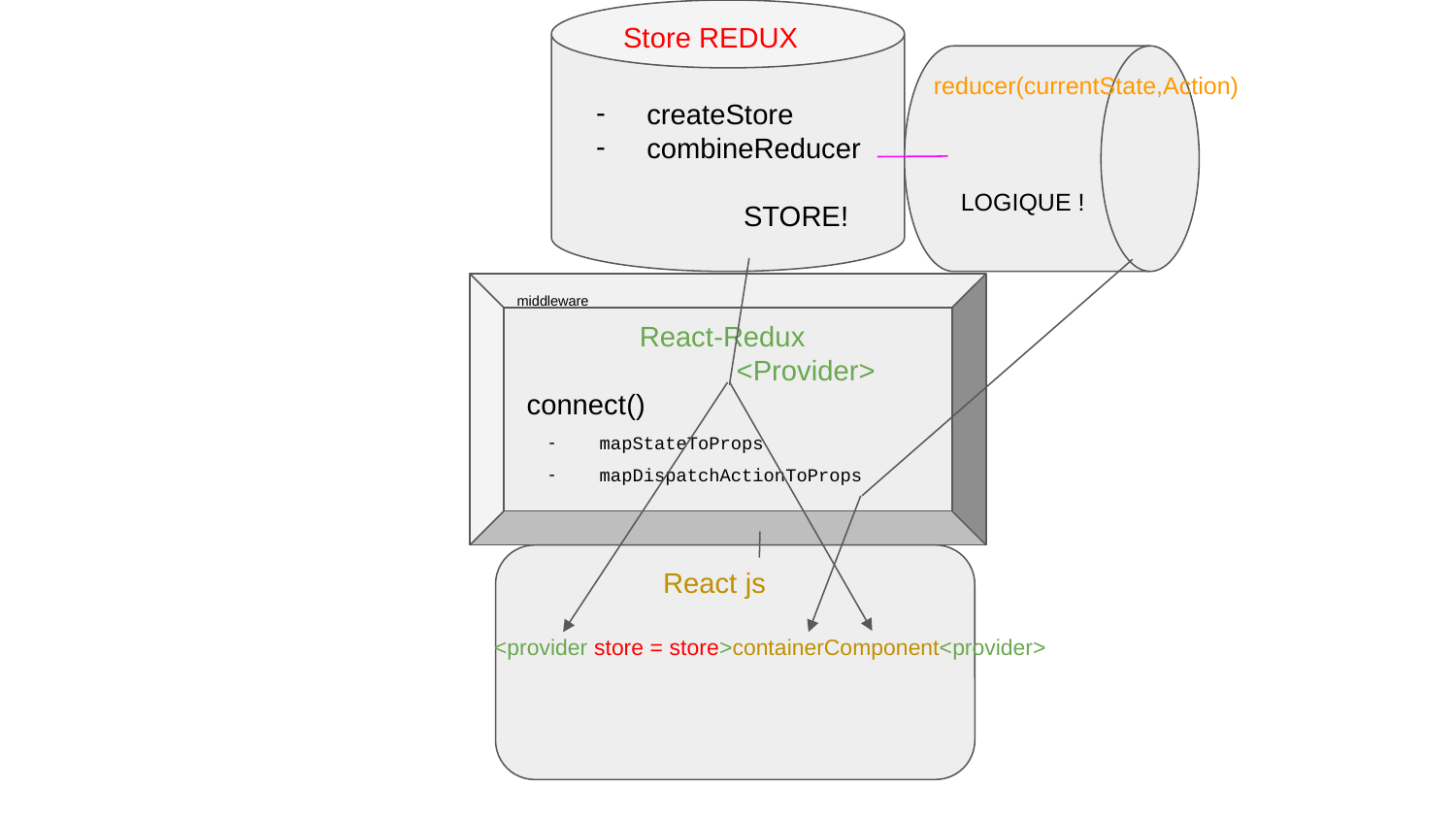

Store REDUX

 reducer(currentState,Action)

     LOGIQUE !
createStore
combineReducer

	   STORE!

middleware
     React-Redux
        	        <Provider>
connect()
mapStateToProps
mapDispatchActionToProps

            React js

<provider store = store>containerComponent<provider>